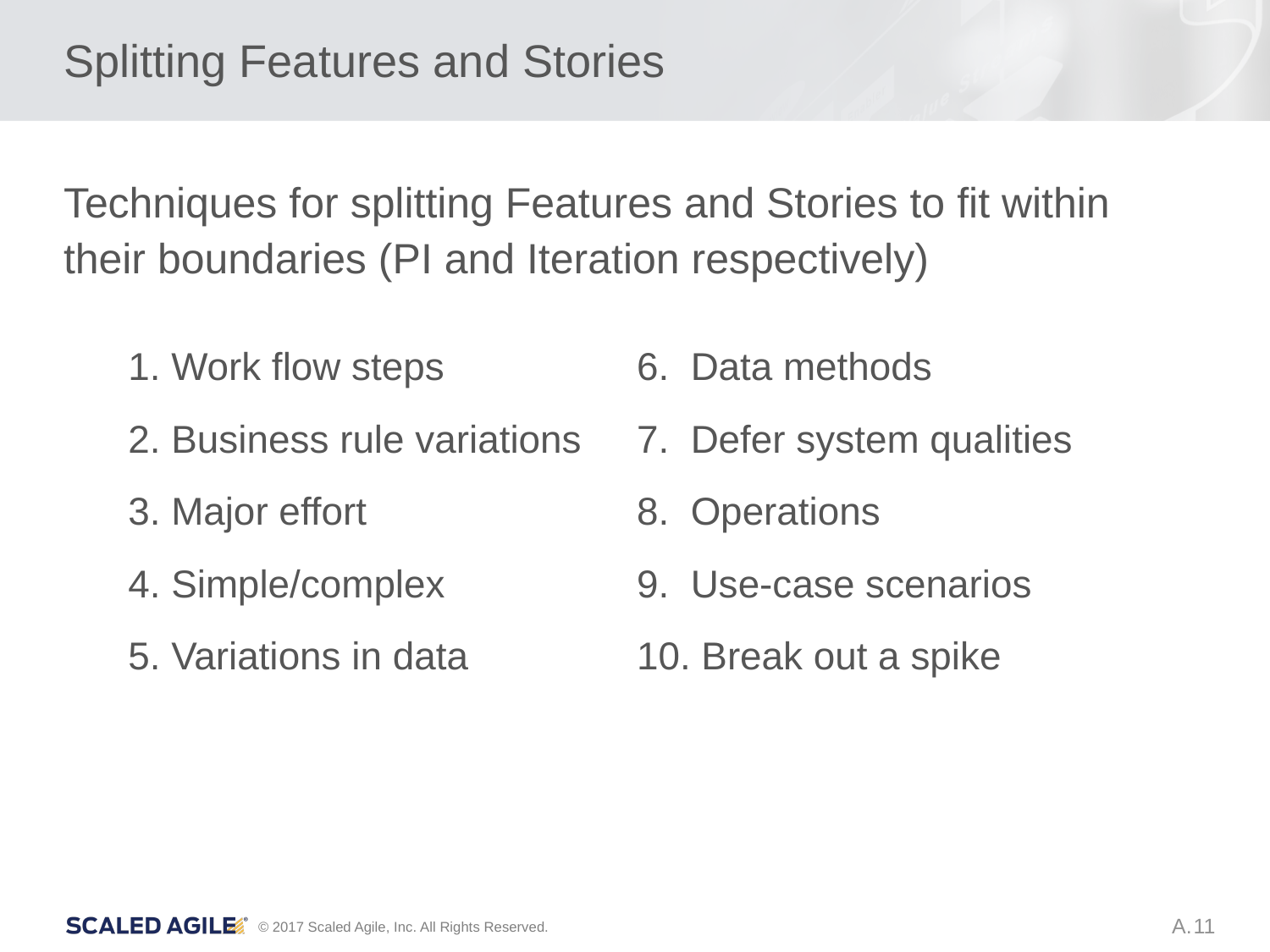

# Splitting Features and Stories
Techniques for splitting Features and Stories to fit within
their boundaries (PI and Iteration respectively)
1. Work flow steps
2. Business rule variations
3. Major effort
4. Simple/complex
5. Variations in data
6.  Data methods
7.  Defer system qualities
8.  Operations
9.  Use-case scenarios
10. Break out a spike